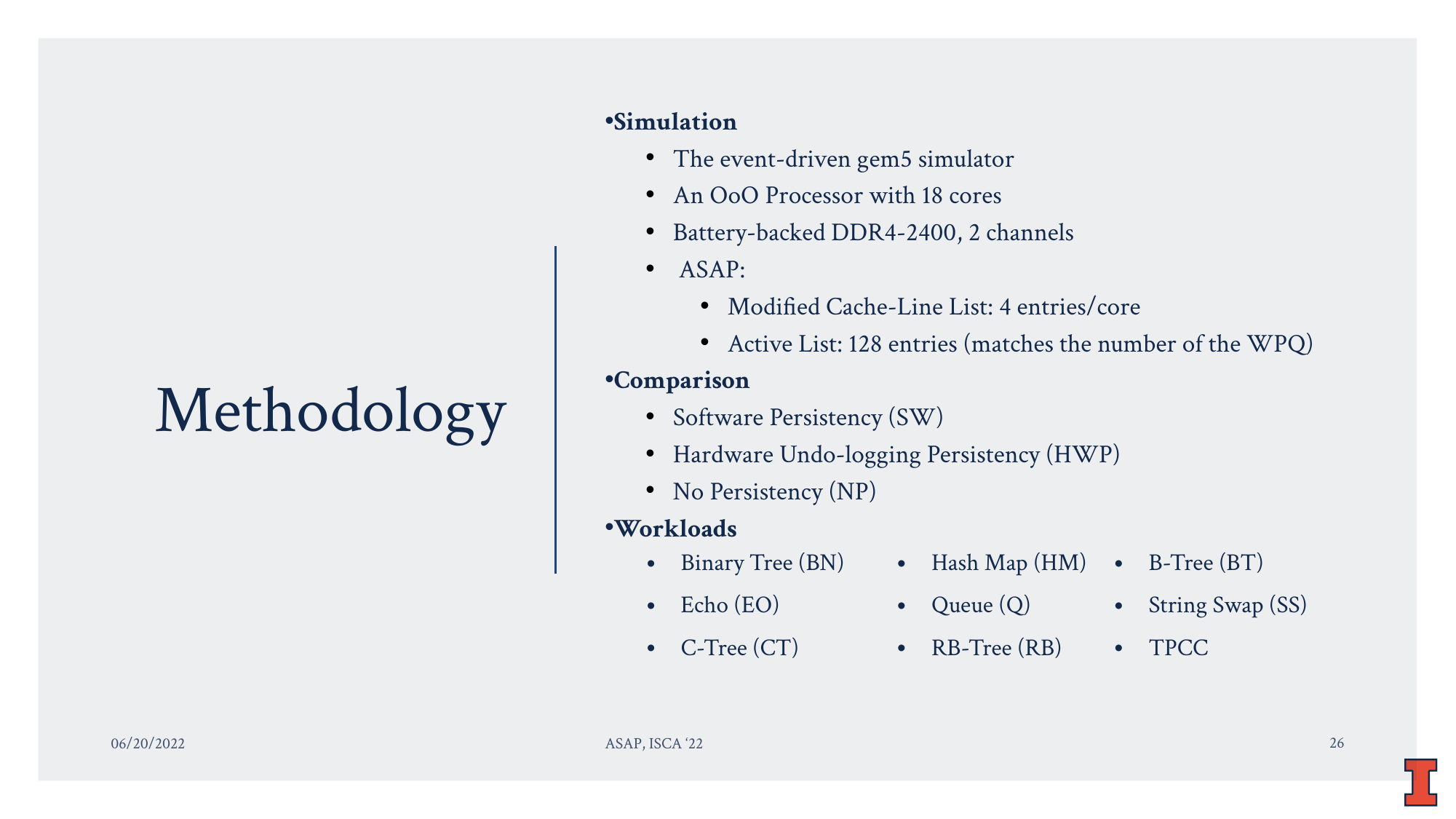

Simulation
The event-driven gem5 simulator
An OoO Processor with 18 cores
Battery-backed DDR4-2400, 2 channels
 ASAP:
Modified Cache-Line List: 4 entries/core
Active List: 128 entries (matches the number of the WPQ)
Comparison
Software Persistency (SW)
Hardware Undo-logging Persistency (HWP)
No Persistency (NP)
Workloads
# Methodology
| Binary Tree (BN) | Hash Map (HM) | B-Tree (BT) |
| --- | --- | --- |
| Echo (EO) | Queue (Q) | String Swap (SS) |
| C-Tree (CT) | RB-Tree (RB) | TPCC |
06/20/2022
ASAP, ISCA ‘22
26